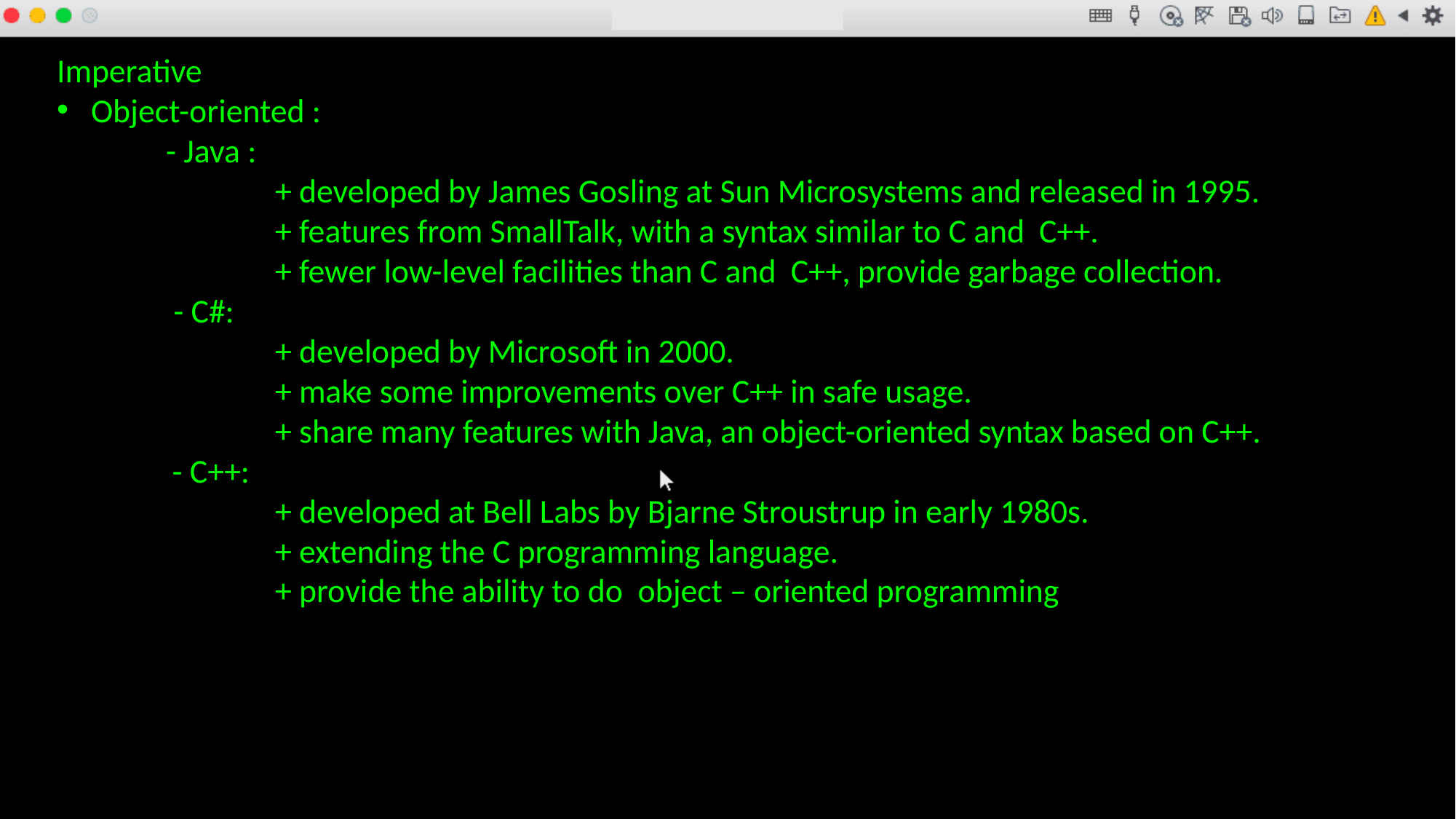

Imperative
Object-oriented :
- Java :
		+ developed by James Gosling at Sun Microsystems and released in 1995.
		+ features from SmallTalk, with a syntax similar to C and	C++. 				+ fewer low-level facilities than C and  C++, provide garbage collection.
	 - C#:
		+ developed by Microsoft in 2000.
		+ make some improvements over C++ in safe usage.
		+ share many features with Java, an object-oriented syntax based on C++. 	 - C++:
		+ developed at Bell Labs by Bjarne Stroustrup in early 1980s.
		+ extending the C programming language.
		+ provide the ability to do  object – oriented programming